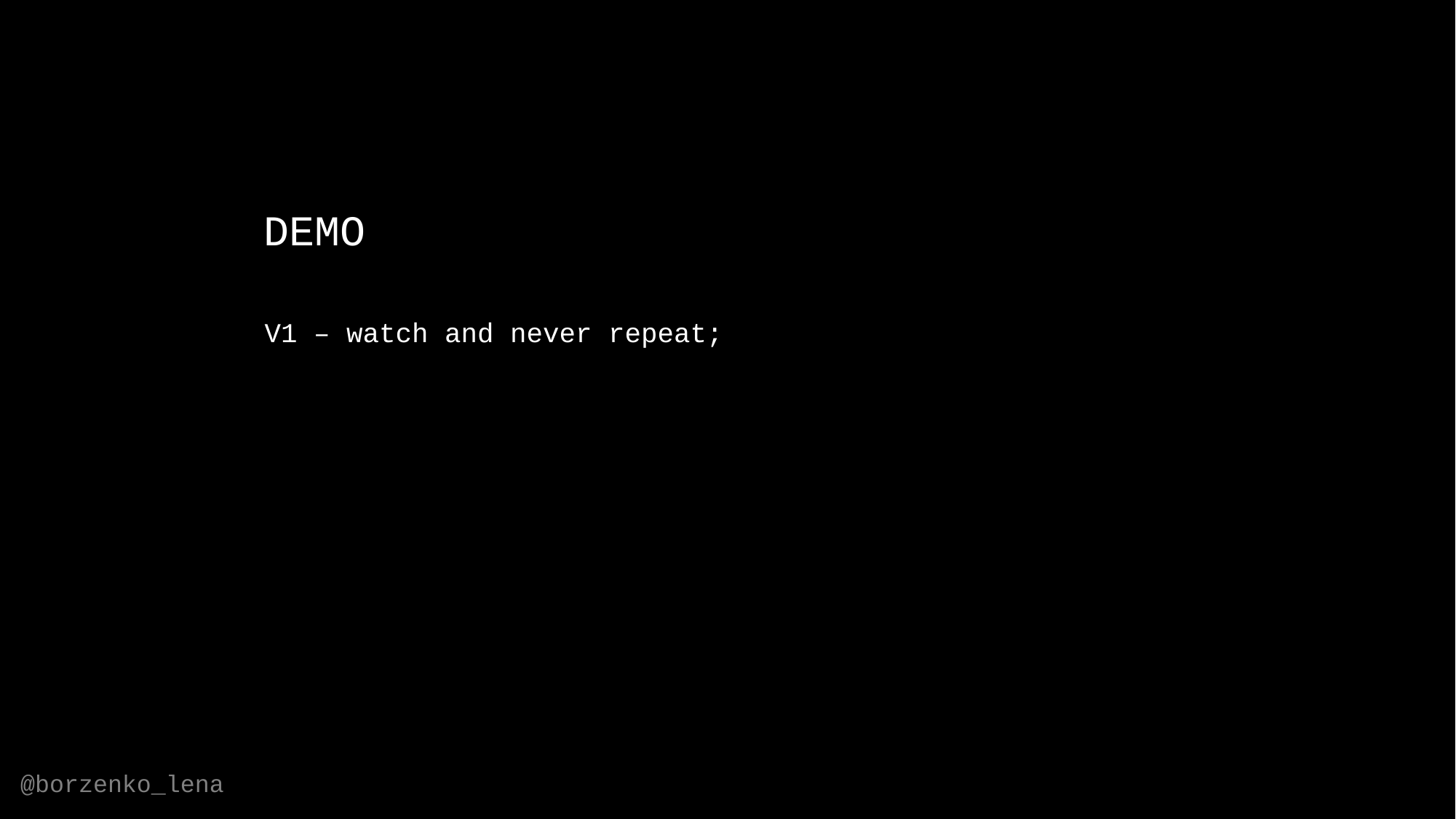

DEMO
V1 – watch and never repeat;